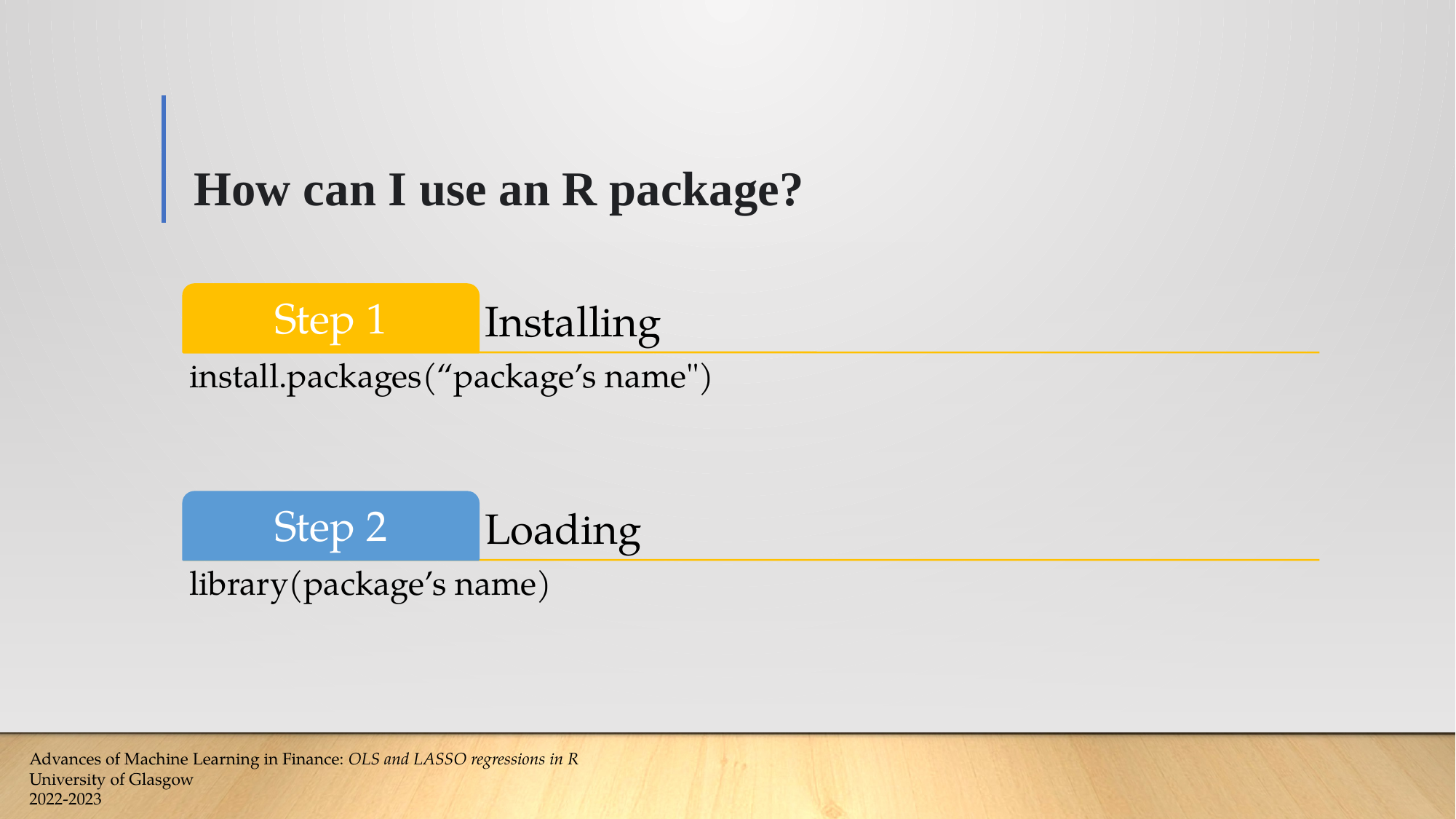

# How can I use an R package?
Installing
Step 1
install.packages(“package’s name")

Loading
Step 2
library(package’s name)
Advances of Machine Learning in Finance: OLS and LASSO regressions in R
University of Glasgow
2022-2023